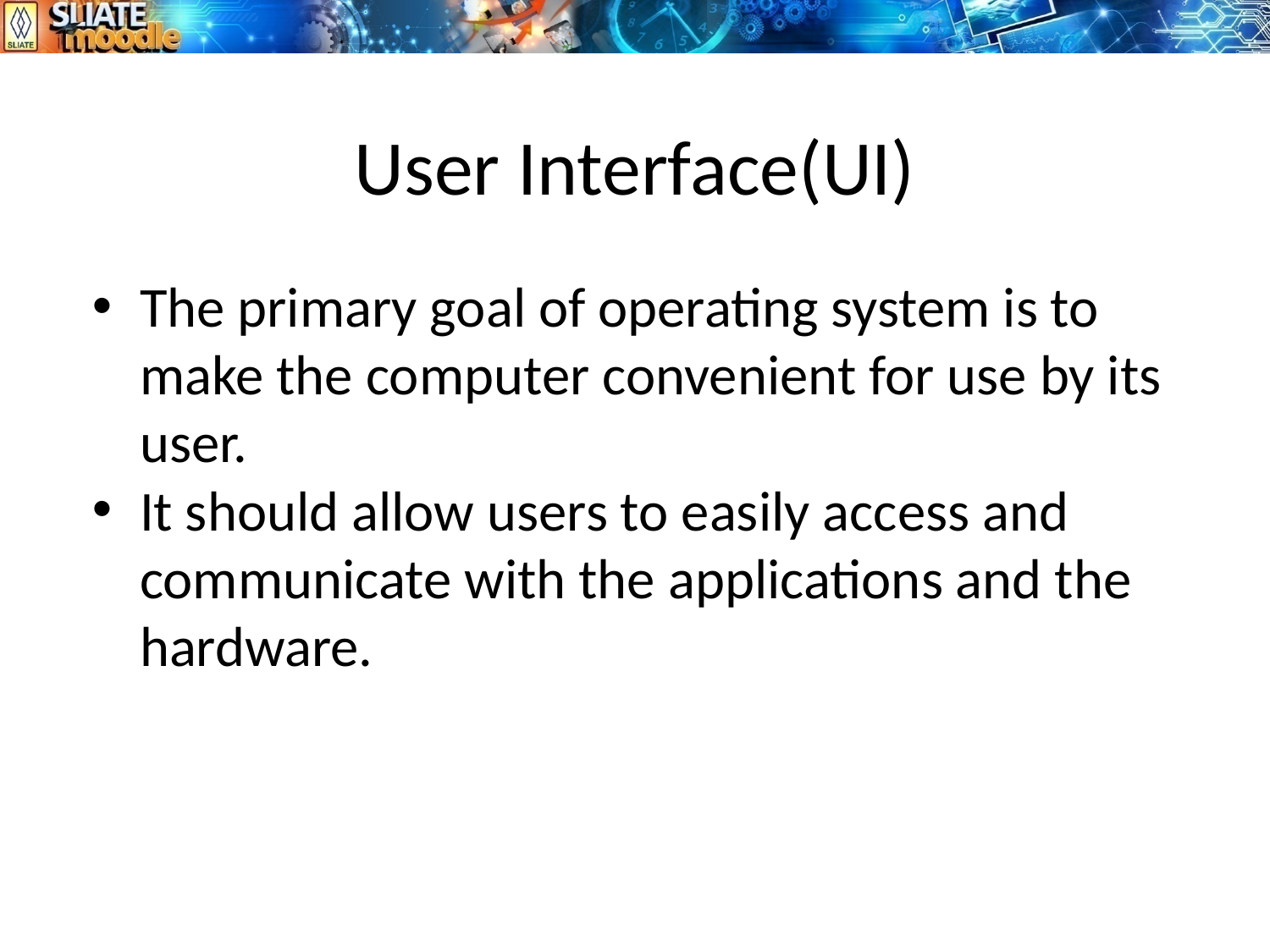

# User Interface(UI)
The primary goal of operating system is to make the computer convenient for use by its user.
It should allow users to easily access and communicate with the applications and the hardware.